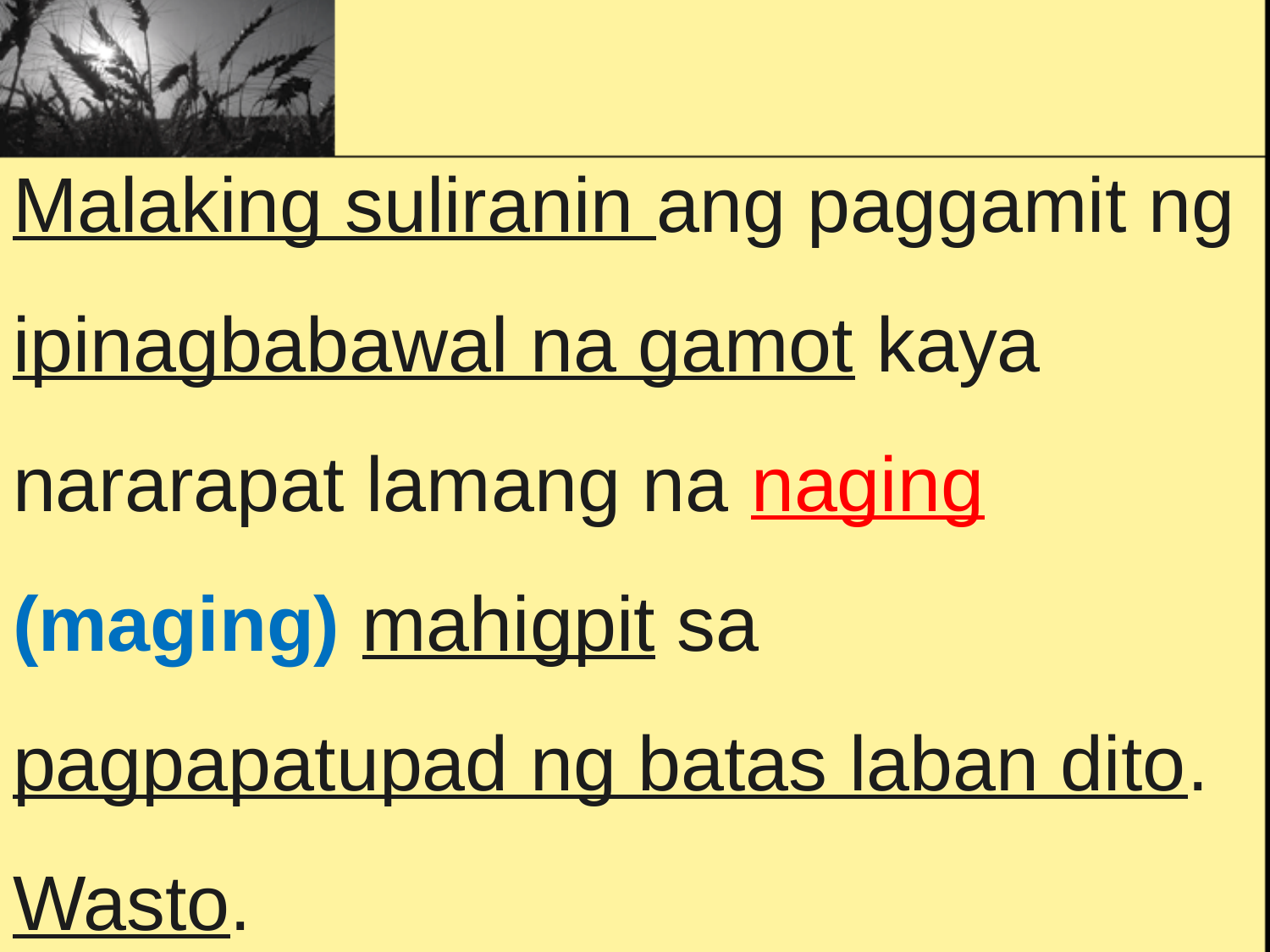

Malaking suliranin ang paggamit ng ipinagbabawal na gamot kaya nararapat lamang na naging (maging) mahigpit sa pagpapatupad ng batas laban dito. Wasto.